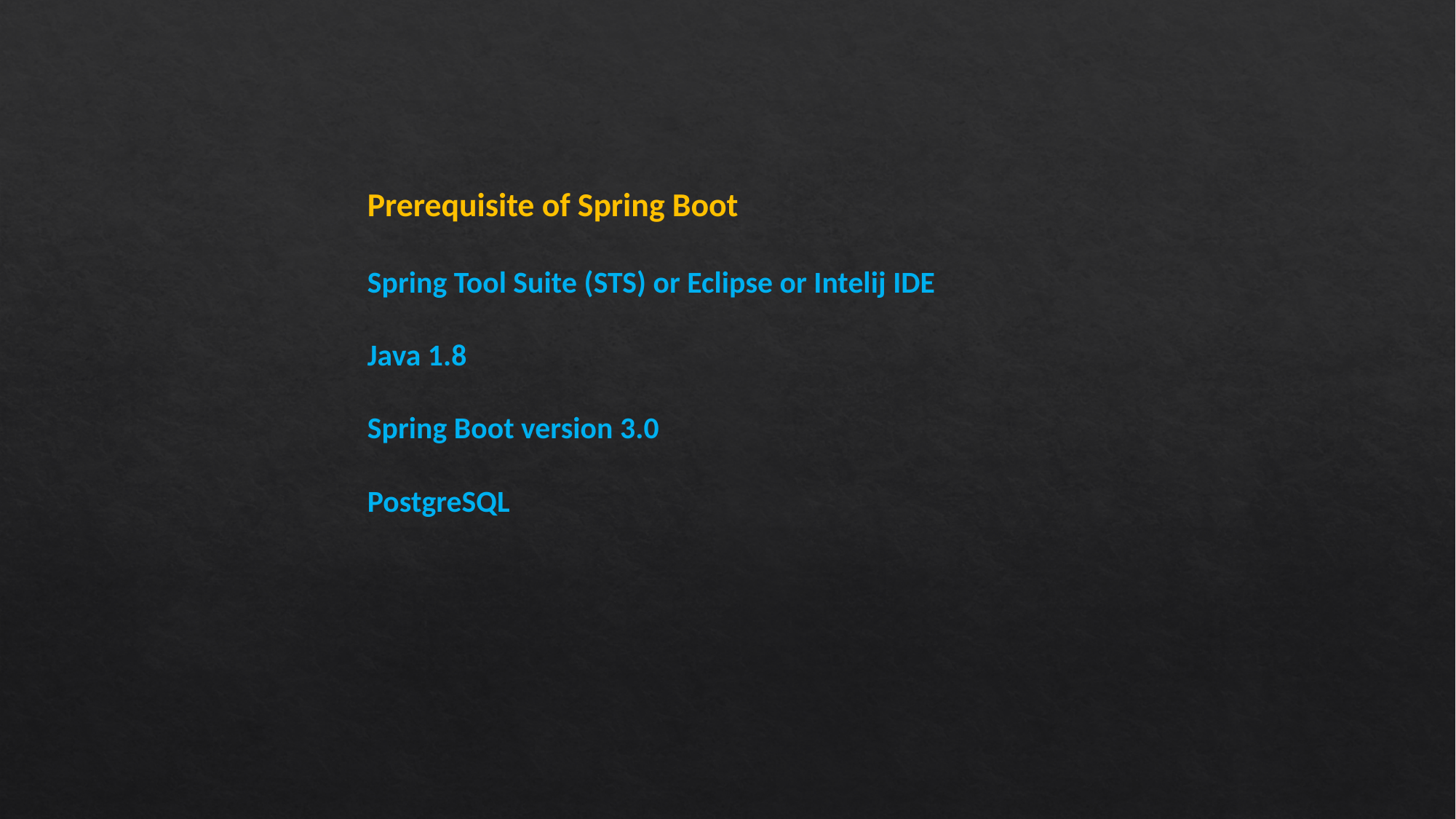

Prerequisite of Spring Boot

Spring Tool Suite (STS) or Eclipse or Intelij IDE

Java 1.8

Spring Boot version 3.0

PostgreSQL